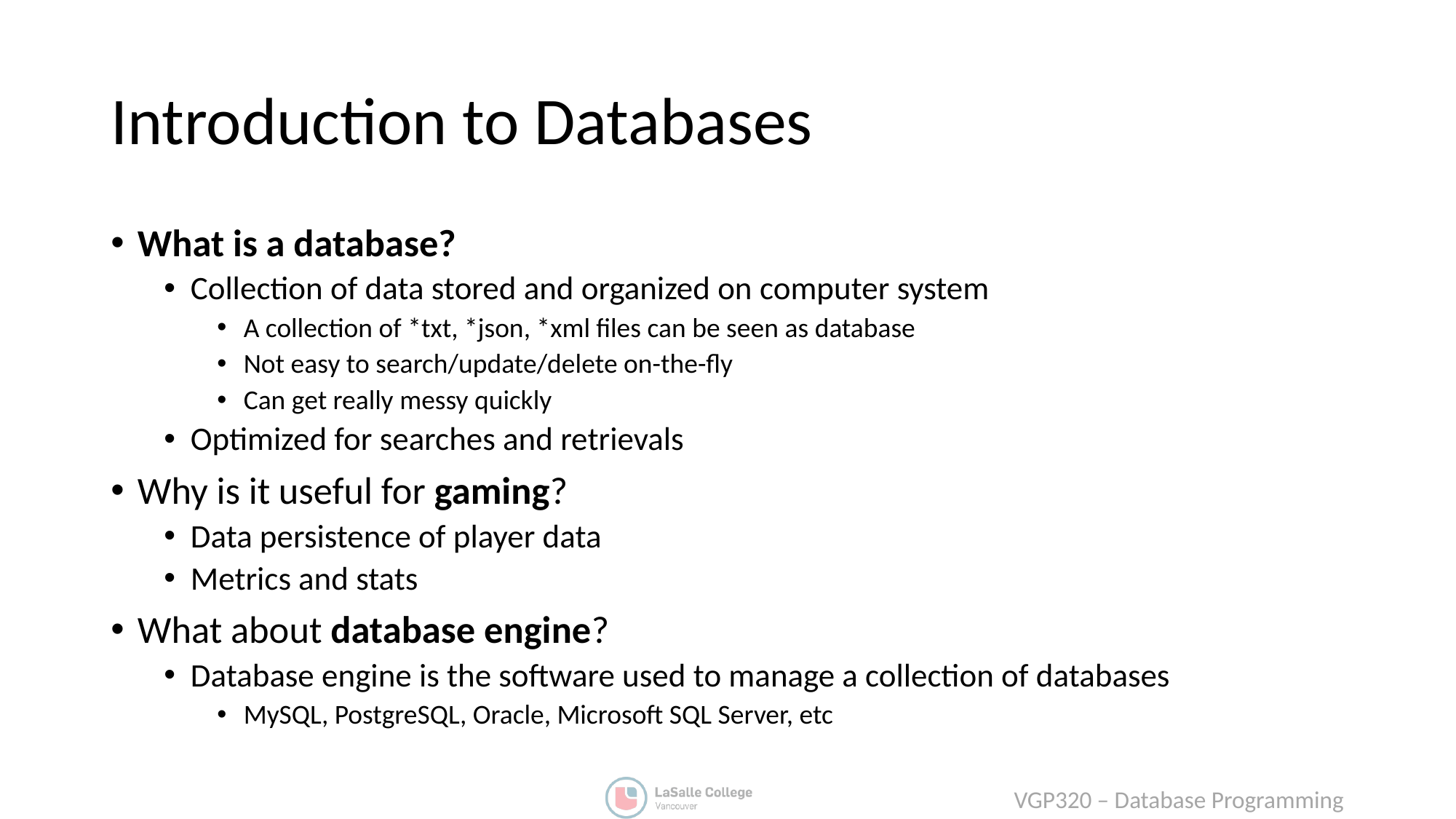

# Introduction to Databases
What is a database?
Collection of data stored and organized on computer system
A collection of *txt, *json, *xml files can be seen as database
Not easy to search/update/delete on-the-fly
Can get really messy quickly
Optimized for searches and retrievals
Why is it useful for gaming?
Data persistence of player data
Metrics and stats
What about database engine?
Database engine is the software used to manage a collection of databases
MySQL, PostgreSQL, Oracle, Microsoft SQL Server, etc